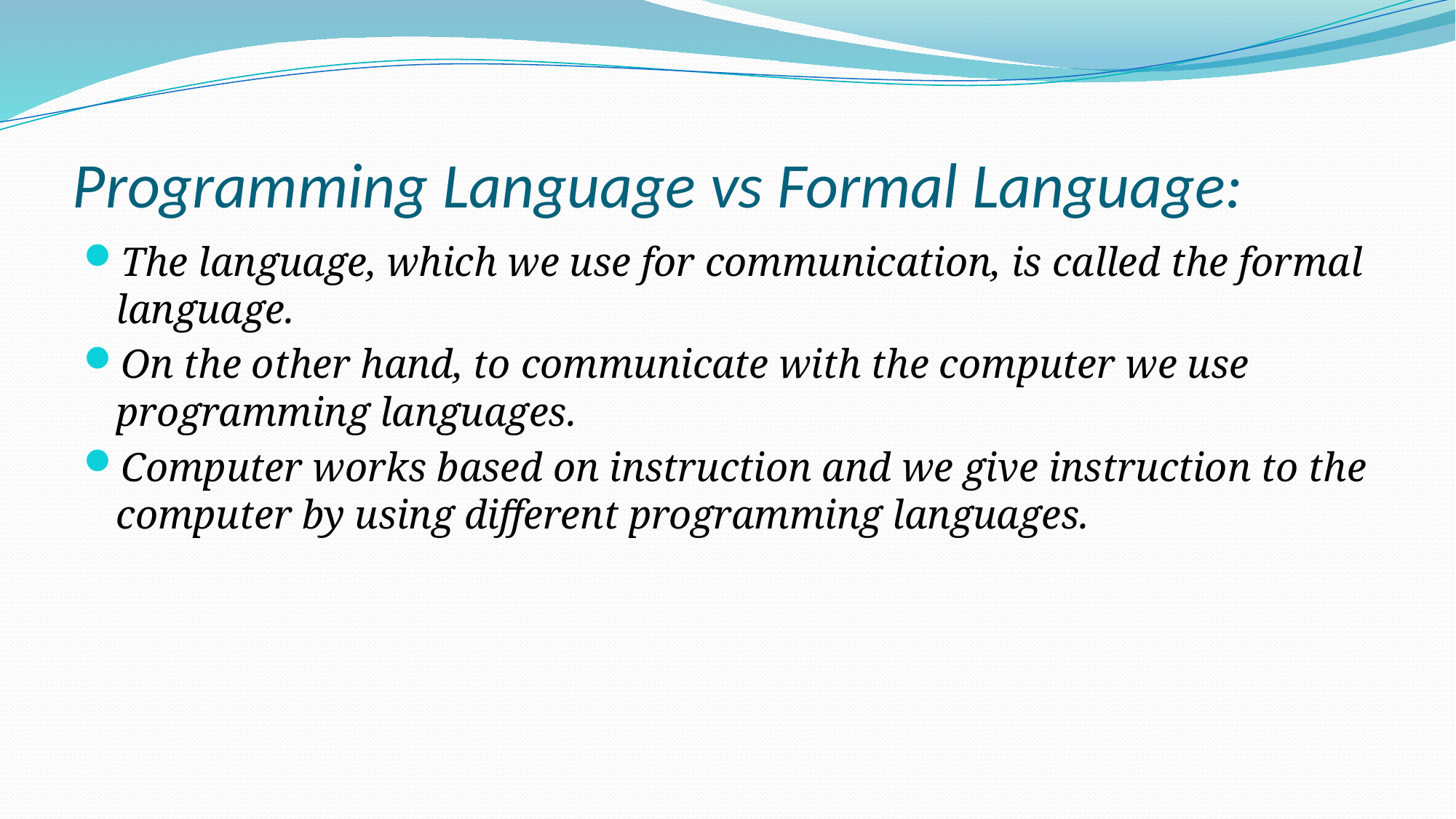

# Programming Language vs Formal Language:
The language, which we use for communication, is called the formal language.
On the other hand, to communicate with the computer we use programming languages.
Computer works based on instruction and we give instruction to the computer by using different programming languages.